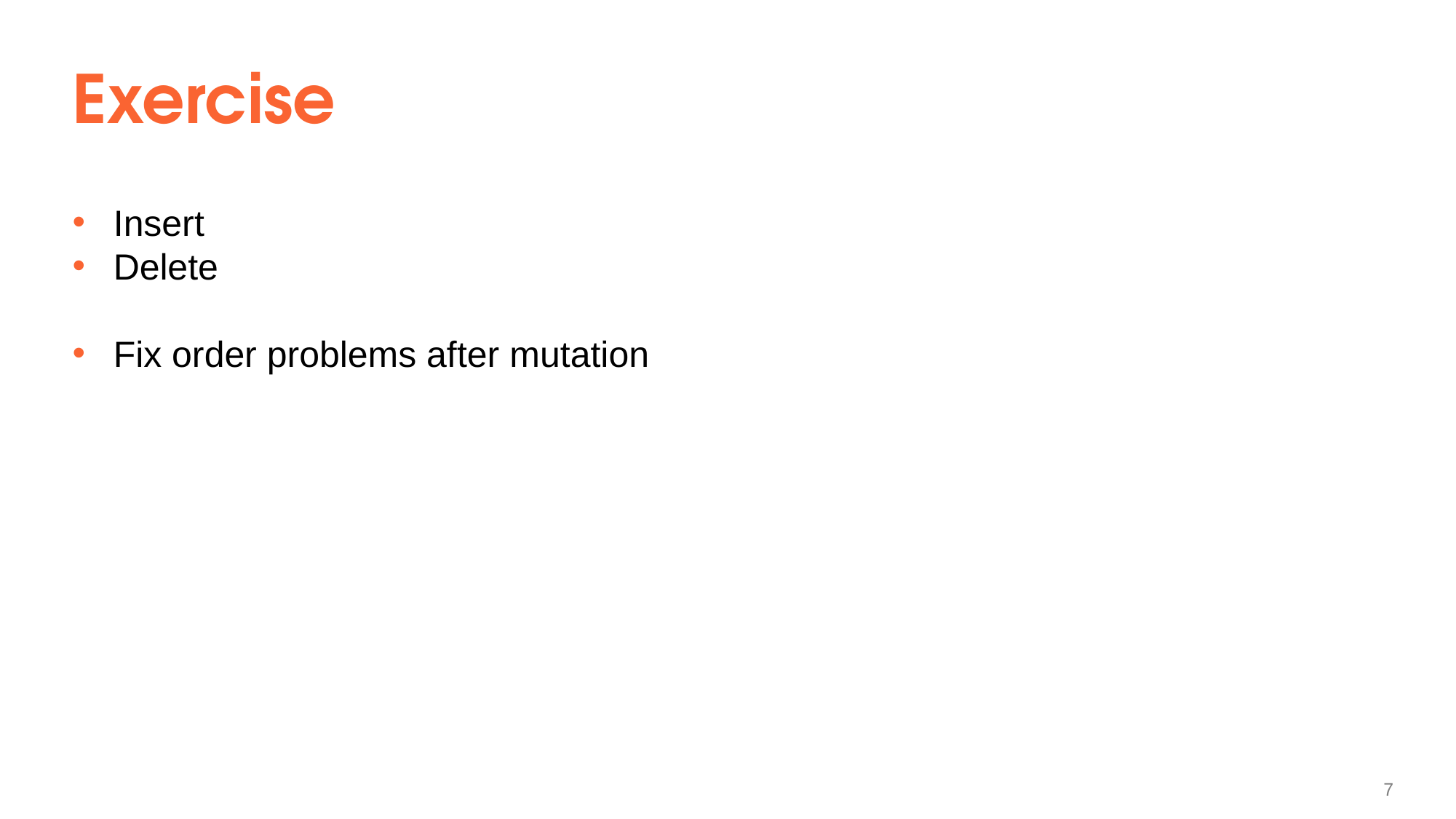

# Exercise
Insert
Delete

Fix order problems after mutation

7